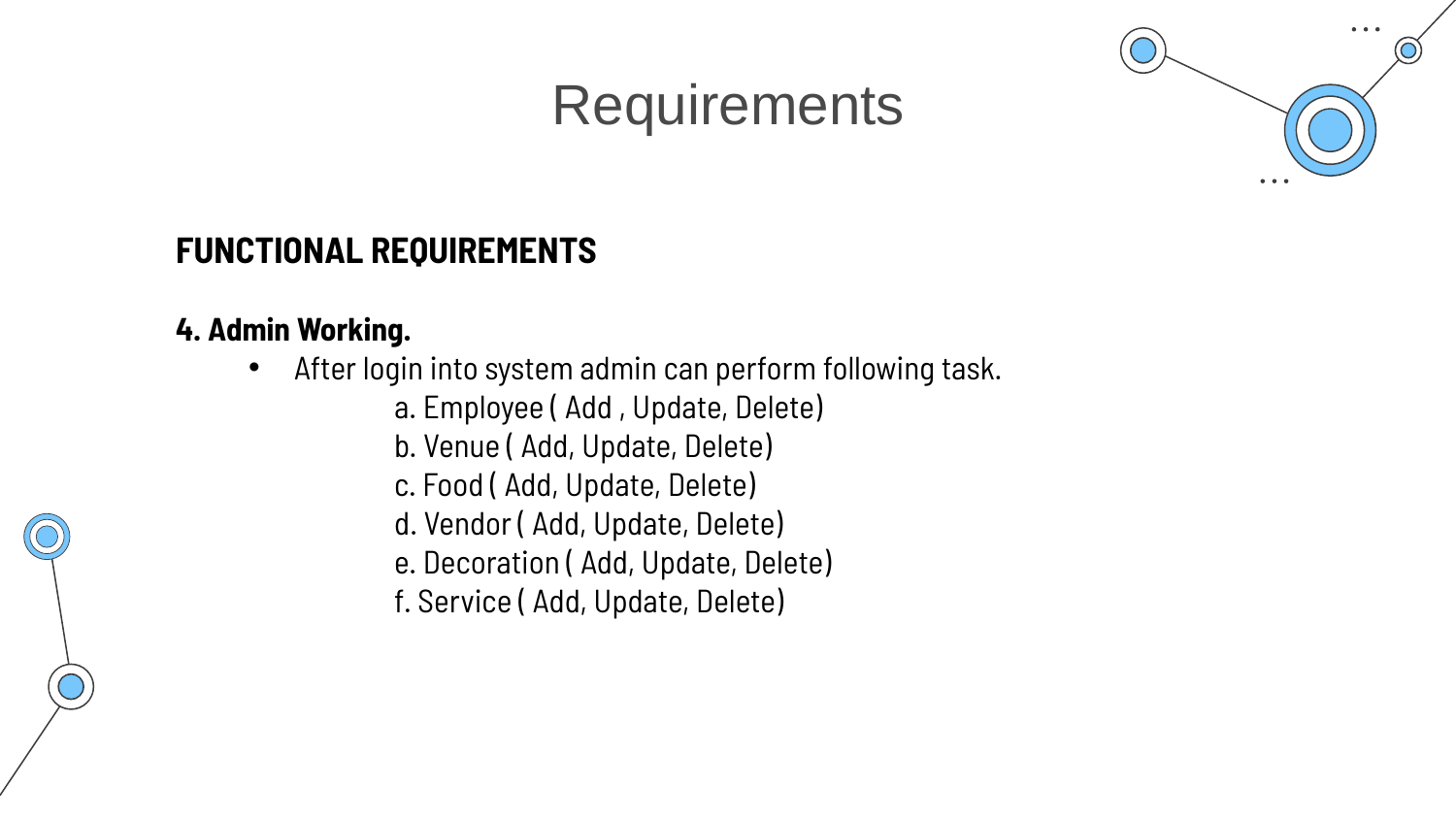

# Requirements
FUNCTIONAL REQUIREMENTS

4. Admin Working.
After login into system admin can perform following task.
	a. Employee ( Add , Update, Delete)
	b. Venue ( Add, Update, Delete)
	c. Food ( Add, Update, Delete)
	d. Vendor ( Add, Update, Delete)
	e. Decoration ( Add, Update, Delete)
	f. Service ( Add, Update, Delete)